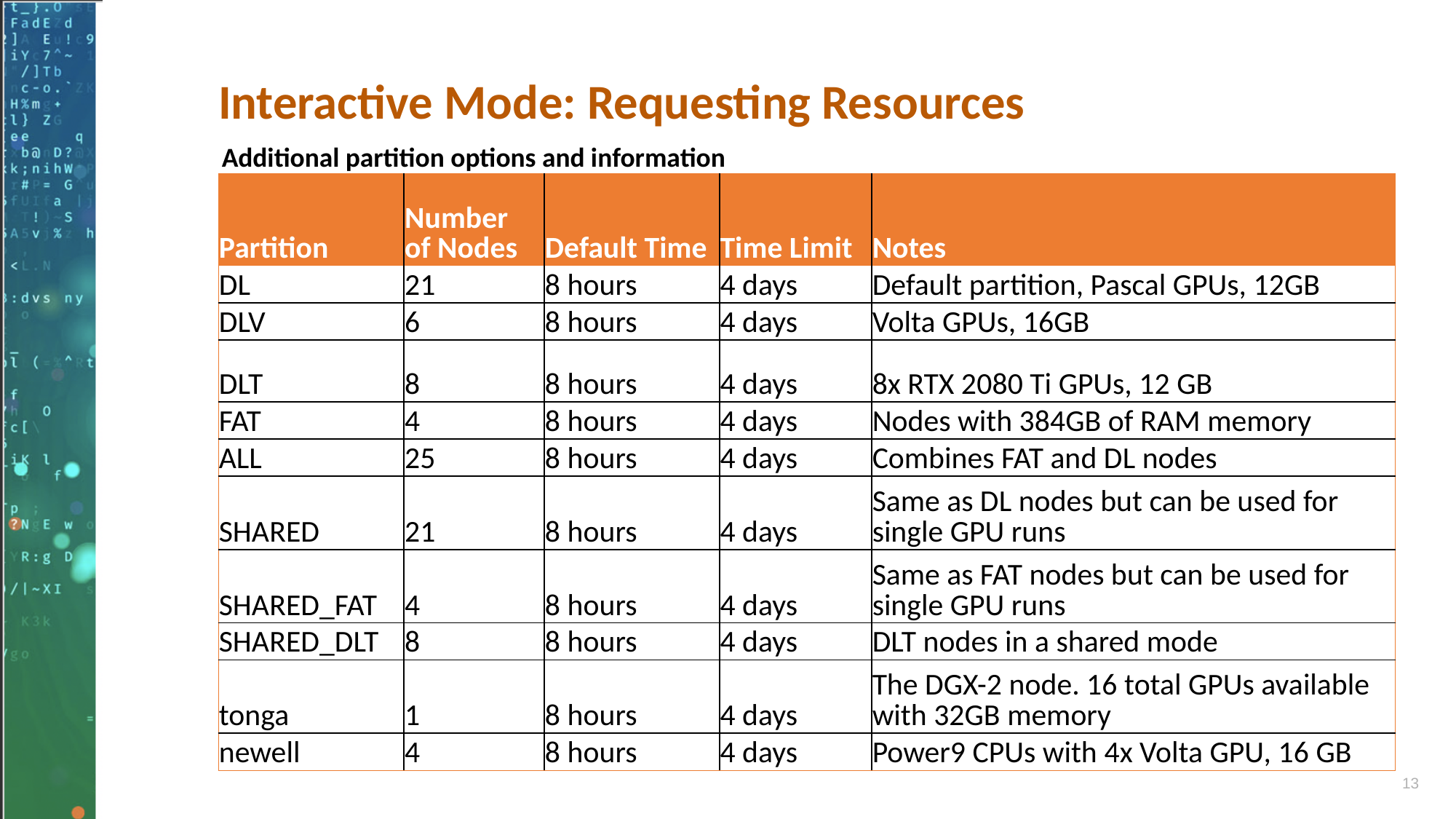

# Interactive Mode: Requesting Resources
Additional partition options and information
| Partition | Number  of Nodes | Default Time | Time Limit | Notes |
| --- | --- | --- | --- | --- |
| DL | 21 | 8 hours | 4 days | Default partition, Pascal GPUs, 12GB |
| DLV | 6 | 8 hours | 4 days | Volta GPUs, 16GB |
| DLT | 8 | 8 hours | 4 days | 8x RTX 2080 Ti GPUs, 12 GB |
| FAT | 4 | 8 hours | 4 days | Nodes with 384GB of RAM memory |
| ALL | 25 | 8 hours | 4 days | Combines FAT and DL nodes |
| SHARED | 21 | 8 hours | 4 days | Same as DL nodes but can be used for single GPU runs |
| SHARED\_FAT | 4 | 8 hours | 4 days | Same as FAT nodes but can be used for single GPU runs |
| SHARED\_DLT | 8 | 8 hours | 4 days | DLT nodes in a shared mode |
| tonga | 1 | 8 hours | 4 days | The DGX-2 node. 16 total GPUs available with 32GB memory |
| newell | 4 | 8 hours | 4 days | Power9 CPUs with 4x Volta GPU, 16 GB |
13